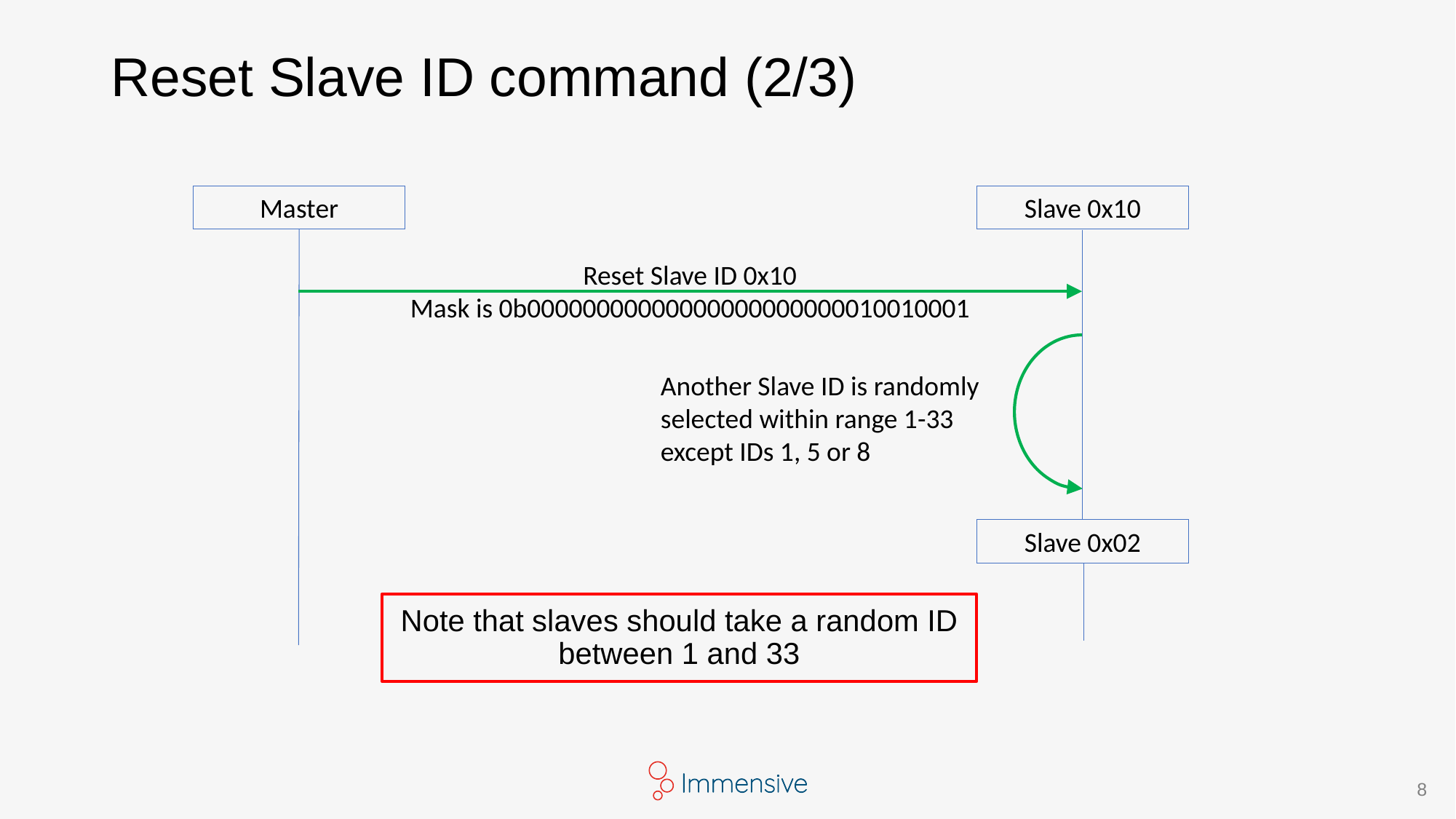

# Reset Slave ID command (2/3)
Master
Slave 0x10
Reset Slave ID 0x10
Mask is 0b00000000000000000000000010010001

Another Slave ID is randomly selected within range 1-33 except IDs 1, 5 or 8
Slave 0x02
Note that slaves should take a random ID
between 1 and 33
8